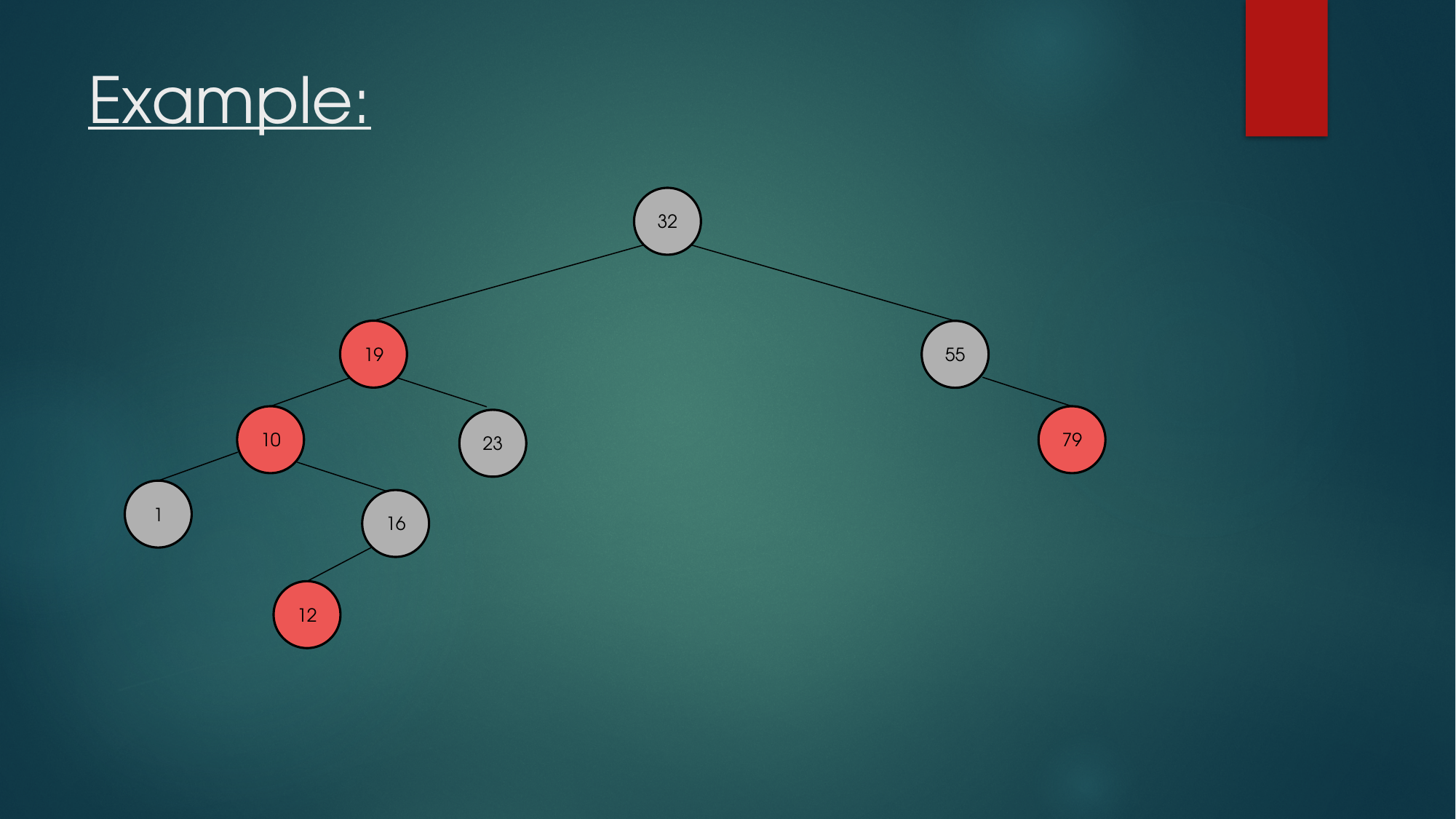

# Example:
32
19
55
10
79
23
1
16
12